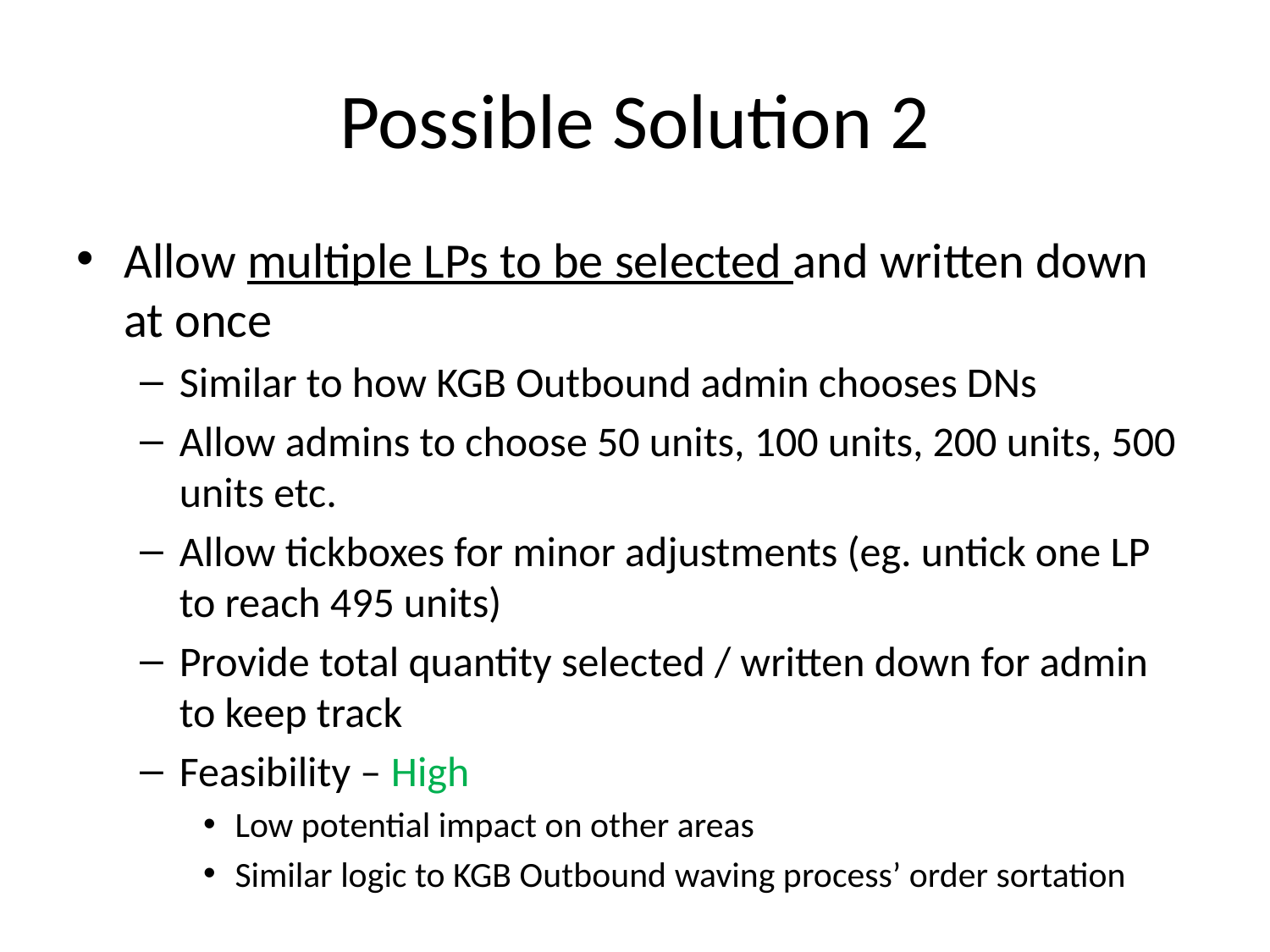

# Possible Solution 2
Allow multiple LPs to be selected and written down at once
Similar to how KGB Outbound admin chooses DNs
Allow admins to choose 50 units, 100 units, 200 units, 500 units etc.
Allow tickboxes for minor adjustments (eg. untick one LP to reach 495 units)
Provide total quantity selected / written down for admin to keep track
Feasibility – High
Low potential impact on other areas
Similar logic to KGB Outbound waving process’ order sortation